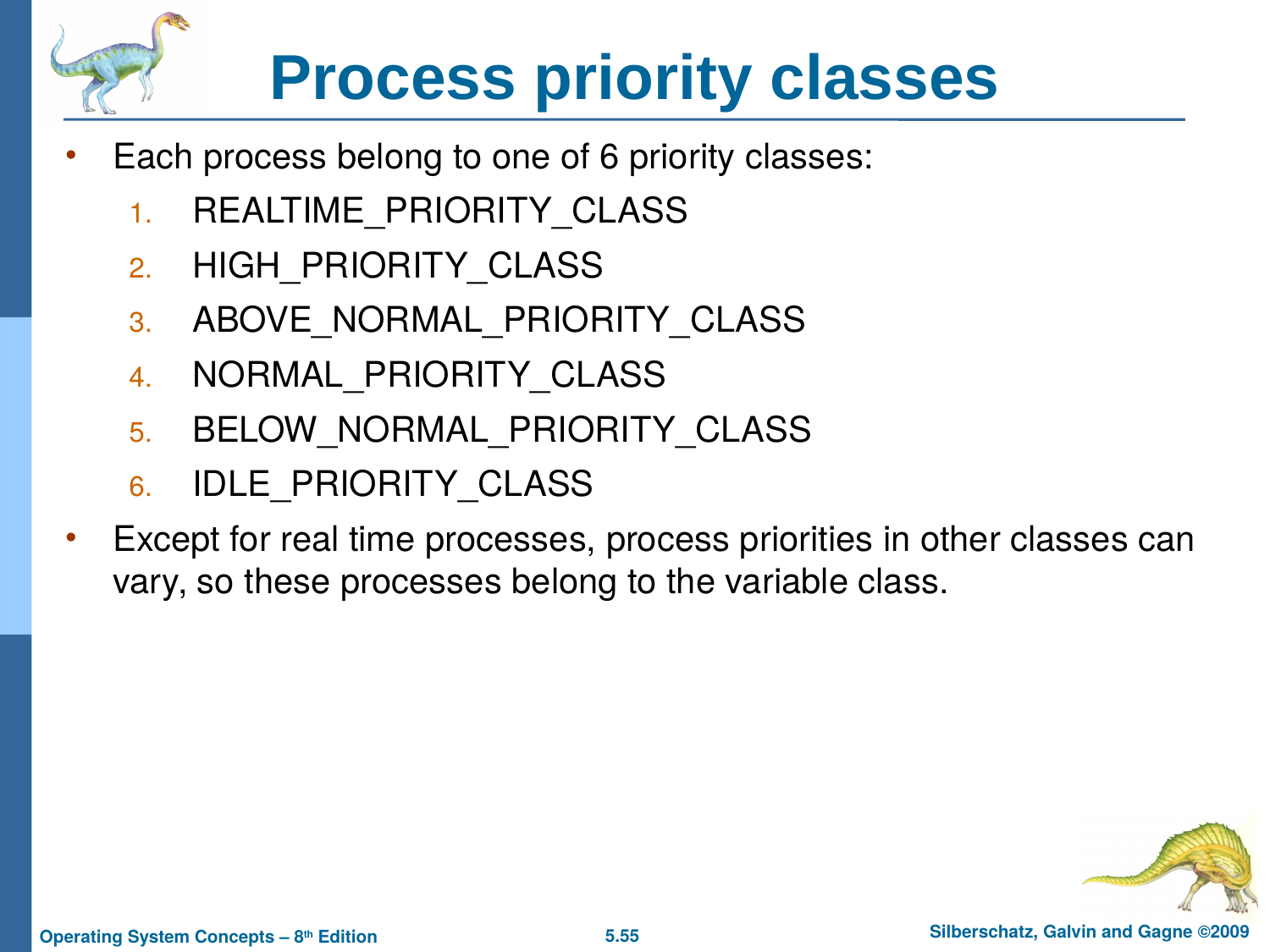

# Process priority classes
Each process belong to one of 6 priority classes:
REALTIME_PRIORITY_CLASS
HIGH_PRIORITY_CLASS
ABOVE_NORMAL_PRIORITY_CLASS
NORMAL_PRIORITY_CLASS
BELOW_NORMAL_PRIORITY_CLASS
IDLE_PRIORITY_CLASS
Except for real time processes, process priorities in other classes can vary, so these processes belong to the variable class.